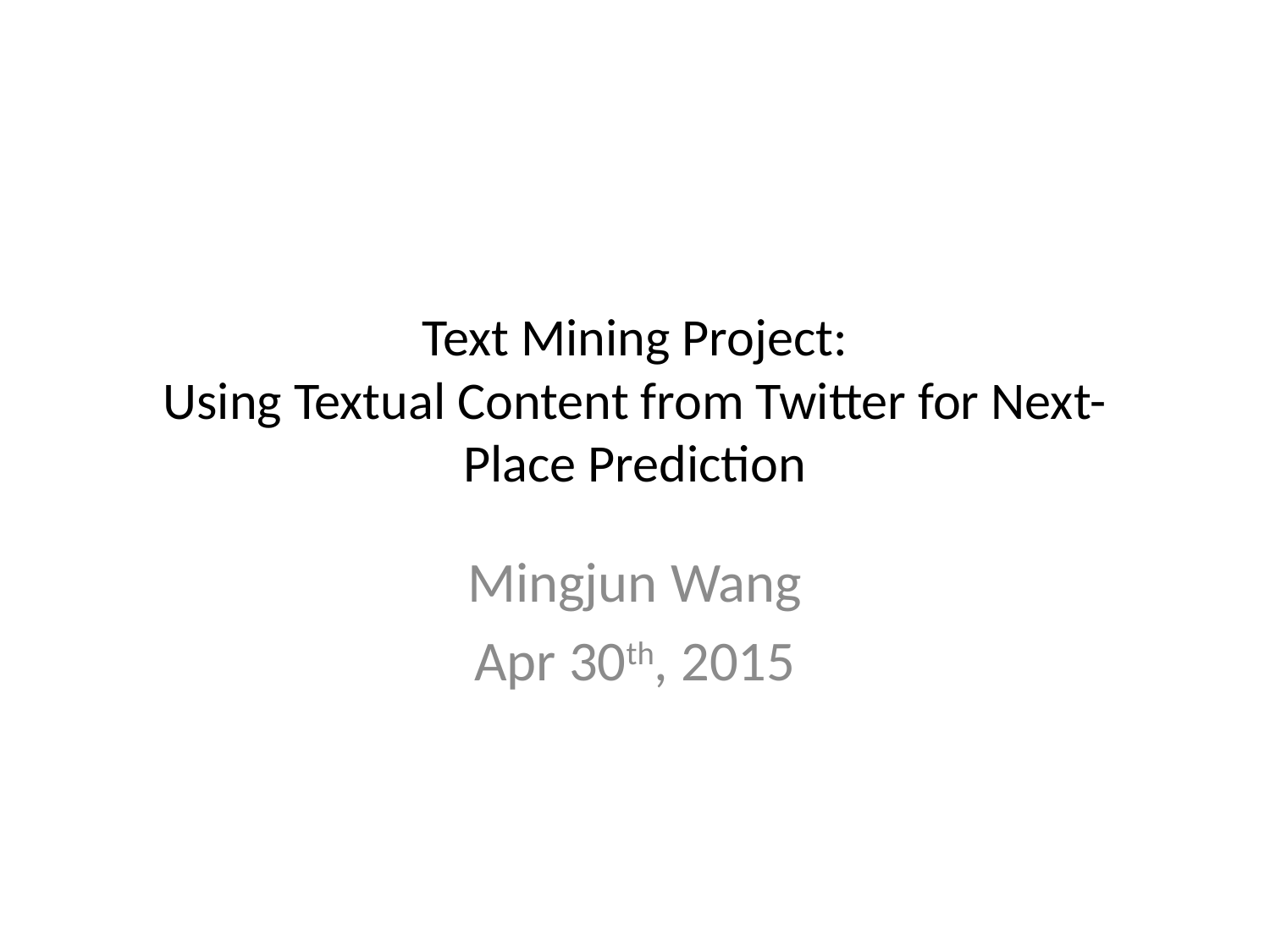

# Text Mining Project: Using Textual Content from Twitter for Next-Place Prediction
Mingjun Wang
Apr 30th, 2015